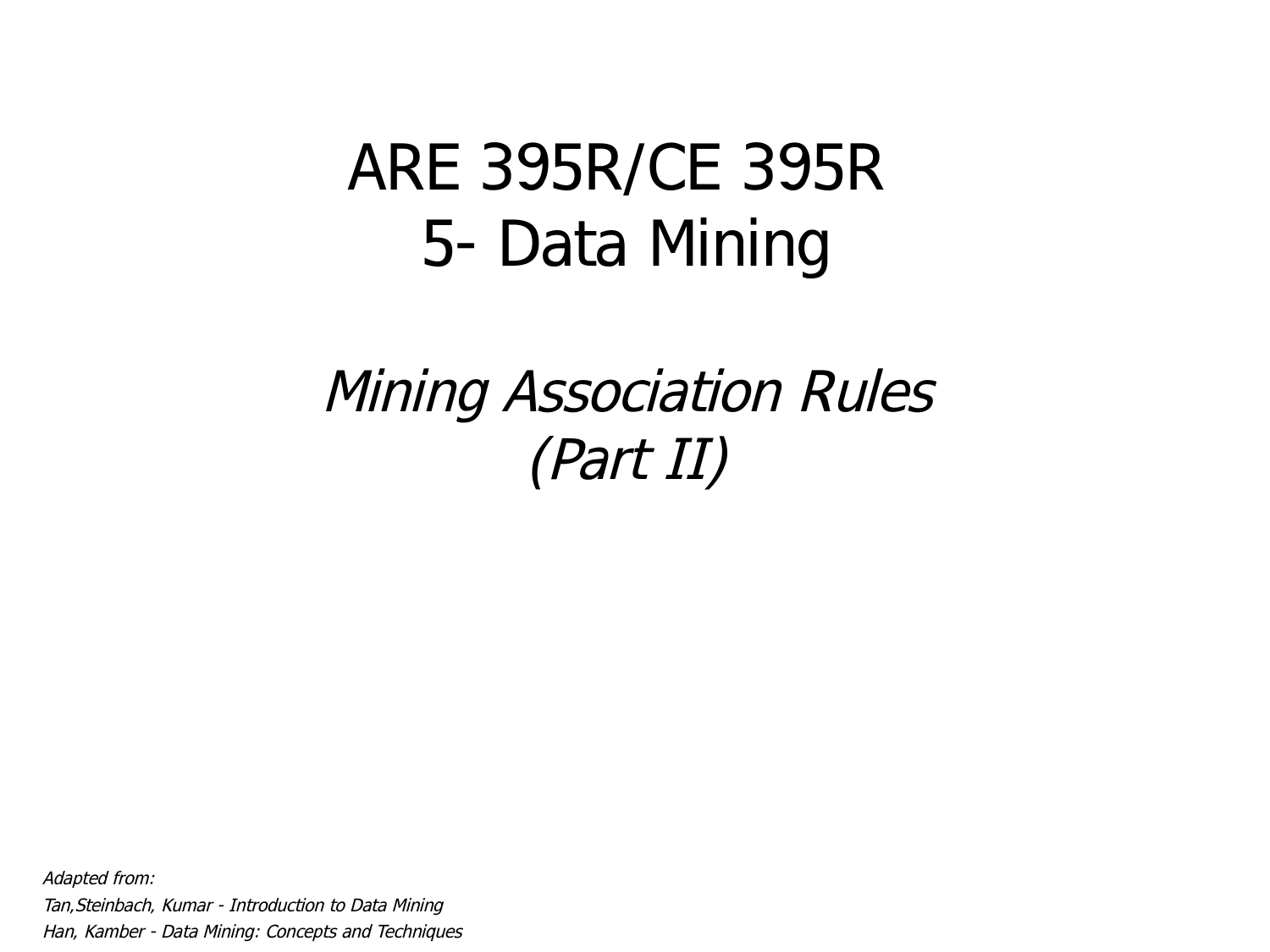

# ARE 395R/CE 395R 5- Data Mining Mining Association Rules (Part II)